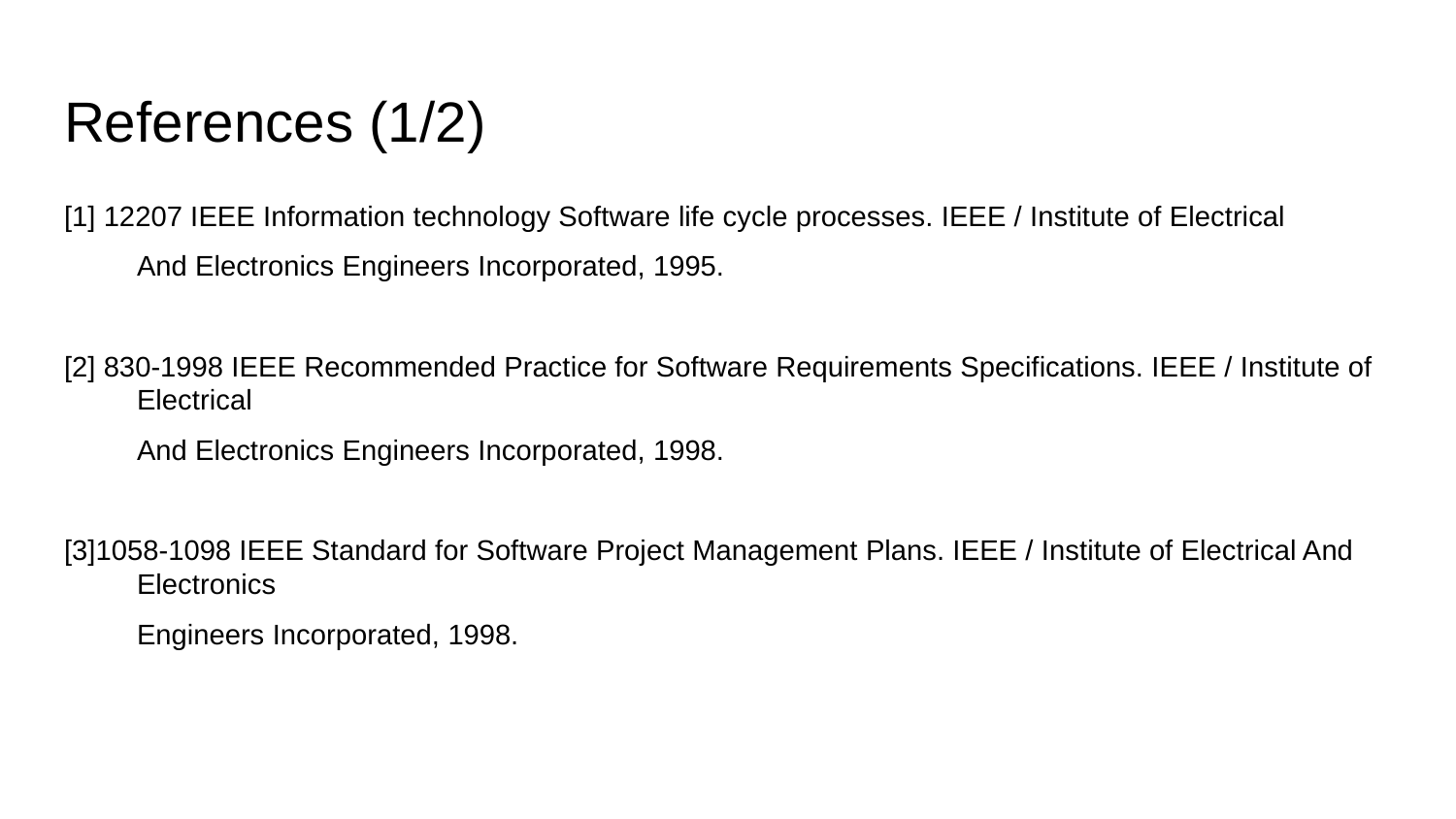

# References (1/2)
[1] 12207 IEEE Information technology Software life cycle processes. IEEE / Institute of Electrical
And Electronics Engineers Incorporated, 1995.

[2] 830-1998 IEEE Recommended Practice for Software Requirements Specifications. IEEE / Institute of Electrical
And Electronics Engineers Incorporated, 1998.

[3]1058-1098 IEEE Standard for Software Project Management Plans. IEEE / Institute of Electrical And Electronics
Engineers Incorporated, 1998.